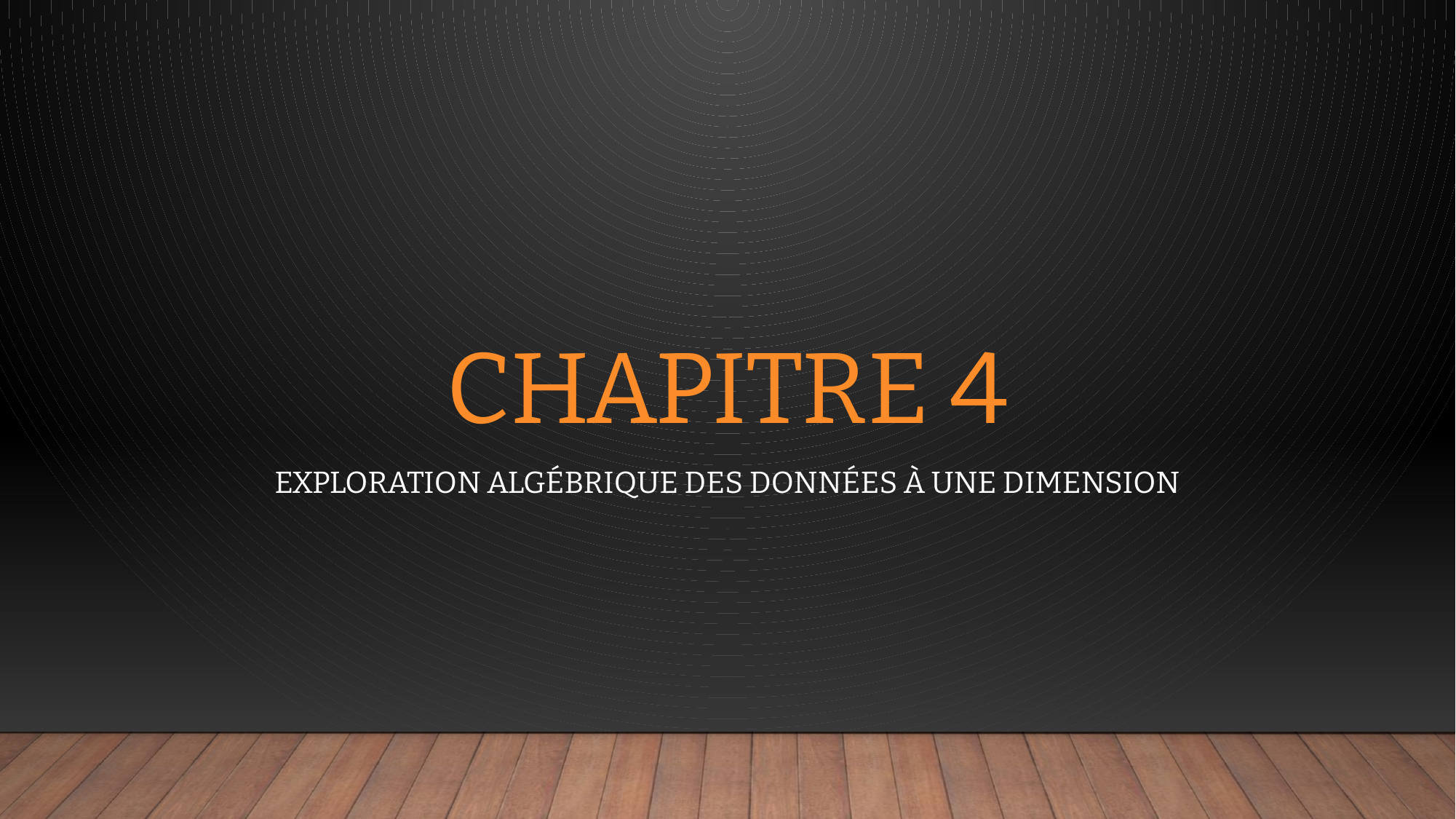

# Chapitre 4
Exploration algébrique des données à une dimension